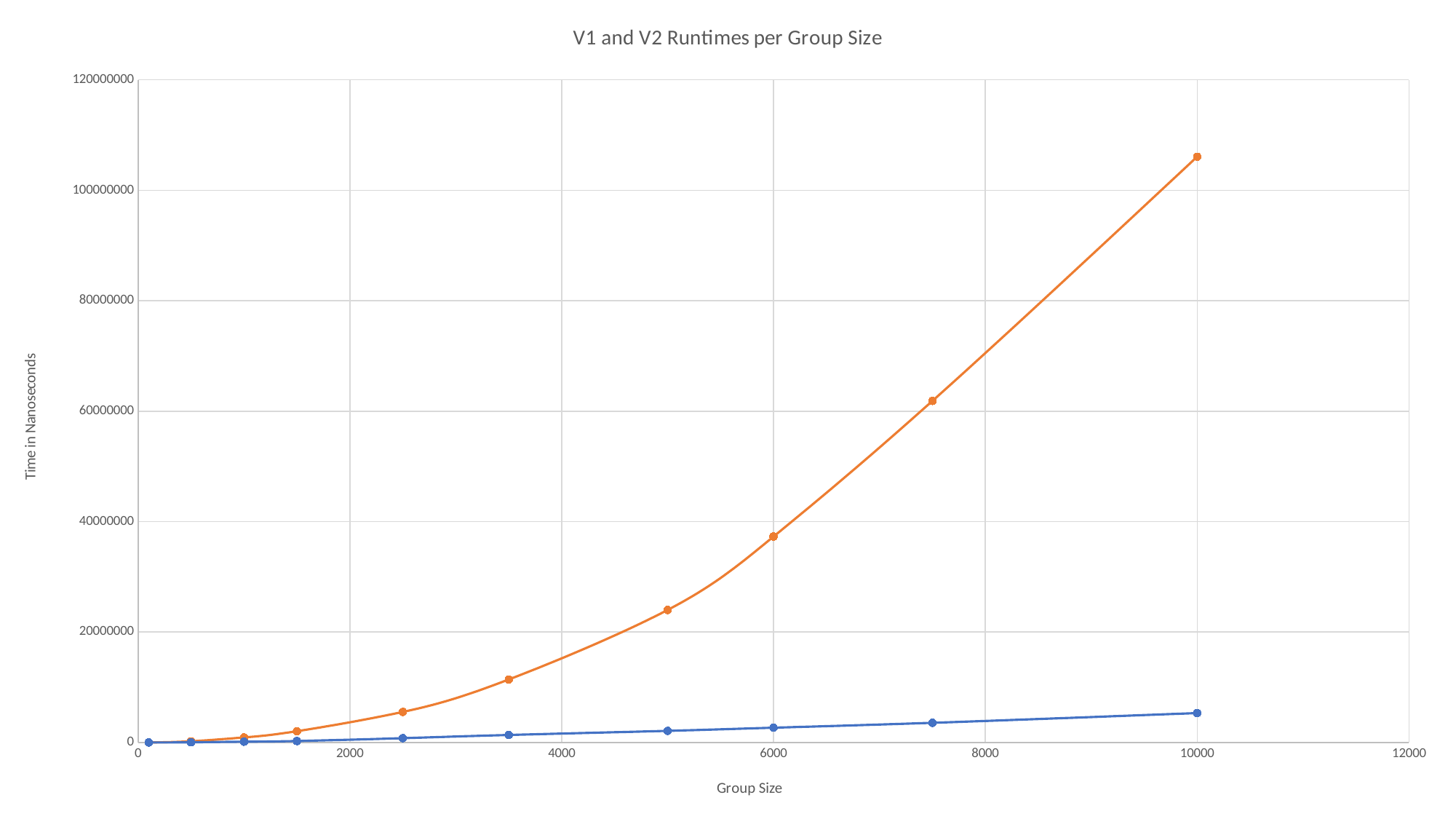

### Chart: V1 and V2 Runtimes per Group Size

| Category |  |  |
|---|---|---|